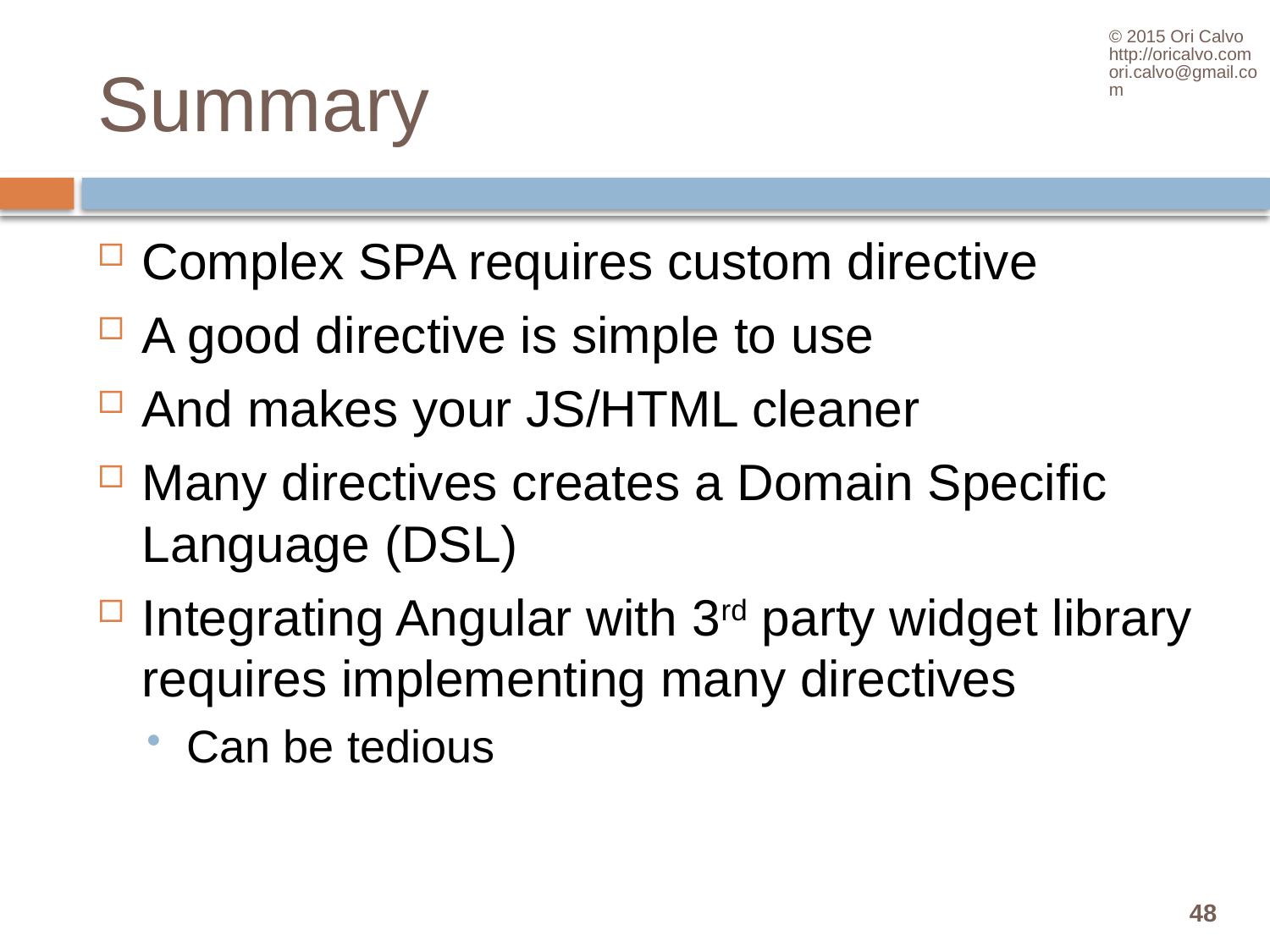

© 2015 Ori Calvo http://oricalvo.com ori.calvo@gmail.com
# Summary
Complex SPA requires custom directive
A good directive is simple to use
And makes your JS/HTML cleaner
Many directives creates a Domain Specific Language (DSL)
Integrating Angular with 3rd party widget library requires implementing many directives
Can be tedious